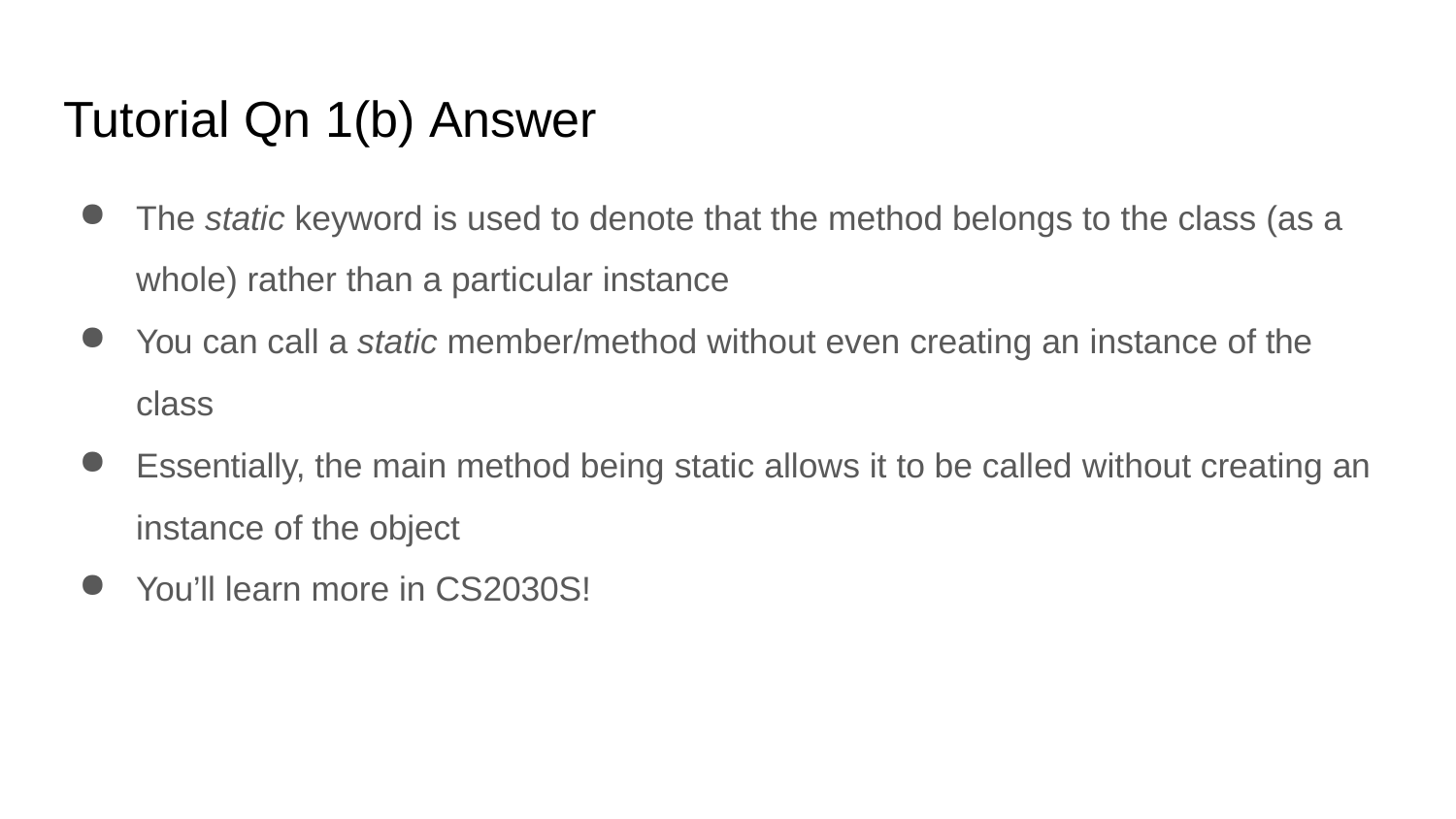

# Tutorial Qn 1(b) Answer
The static keyword is used to denote that the method belongs to the class (as a whole) rather than a particular instance
You can call a static member/method without even creating an instance of the class
Essentially, the main method being static allows it to be called without creating an instance of the object
You’ll learn more in CS2030S!